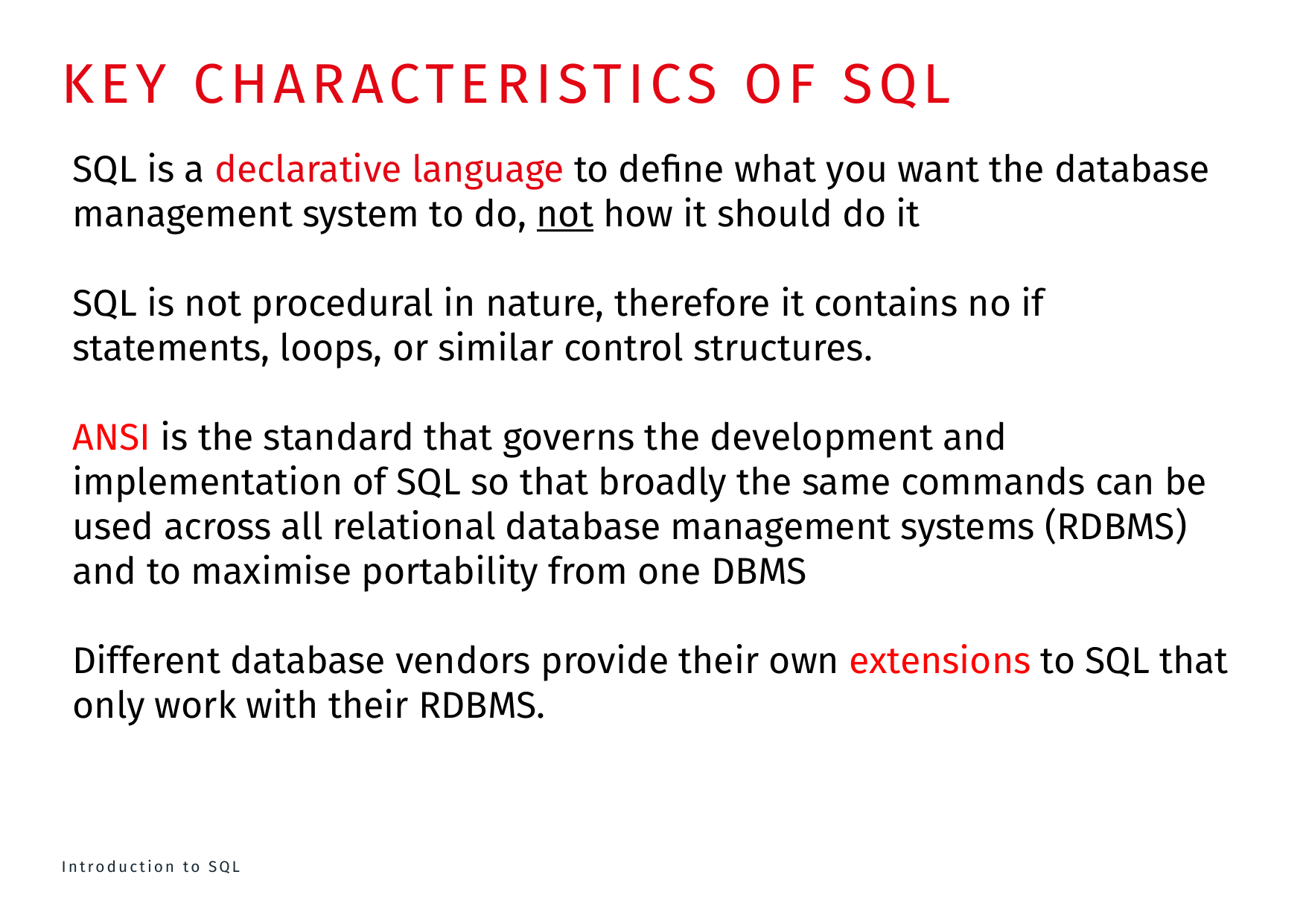

# Key characteristics of sql
SQL is a declarative language to define what you want the database management system to do, not how it should do it

SQL is not procedural in nature, therefore it contains no if statements, loops, or similar control structures.

ANSI is the standard that governs the development and implementation of SQL so that broadly the same commands can be used across all relational database management systems (RDBMS) and to maximise portability from one DBMS

Different database vendors provide their own extensions to SQL that only work with their RDBMS.
ISON WITH LAST YEAR
Introduction to SQL